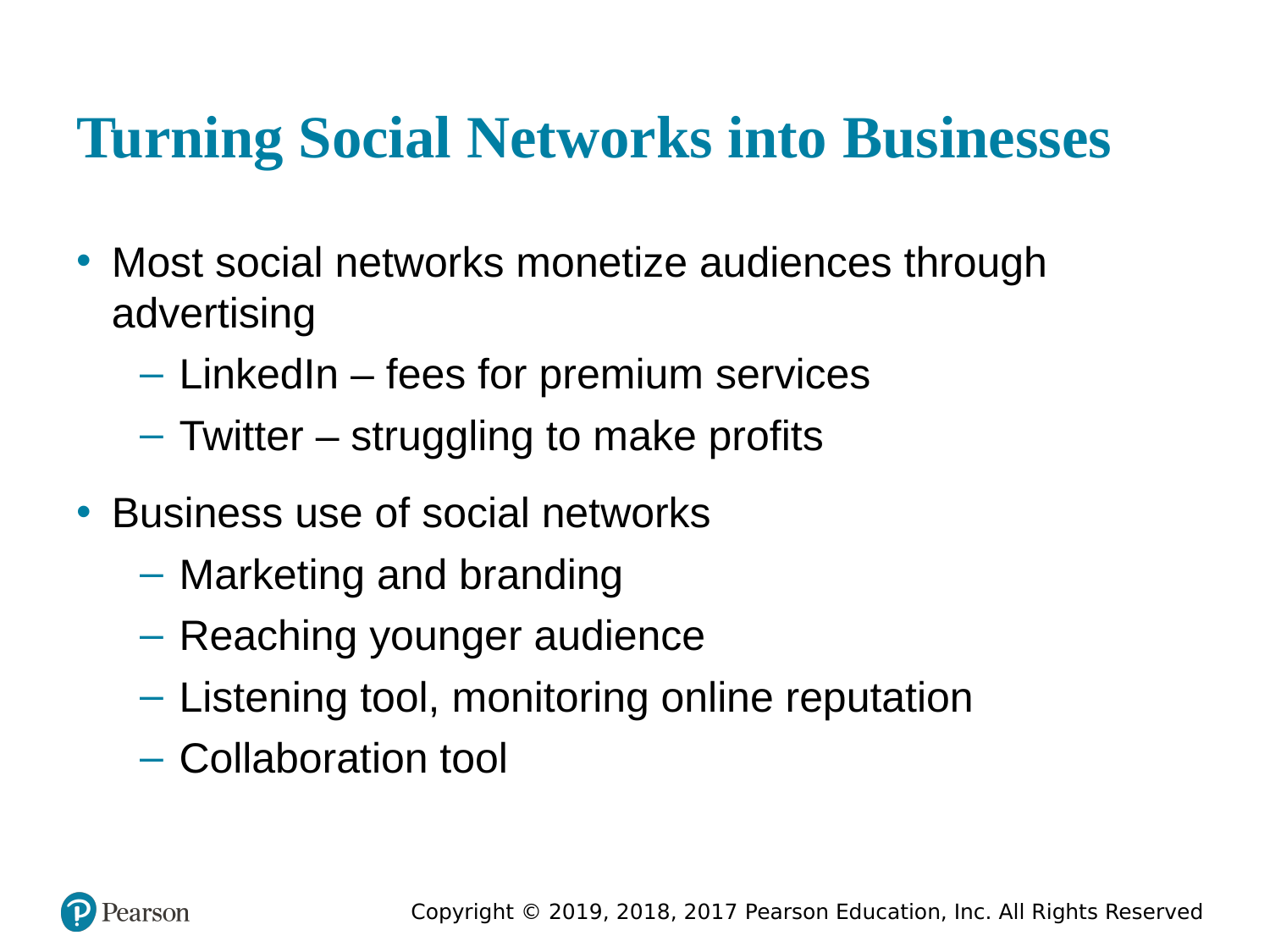

# Turning Social Networks into Businesses
Most social networks monetize audiences through advertising
LinkedIn – fees for premium services
Twitter – struggling to make profits
Business use of social networks
Marketing and branding
Reaching younger audience
Listening tool, monitoring online reputation
Collaboration tool